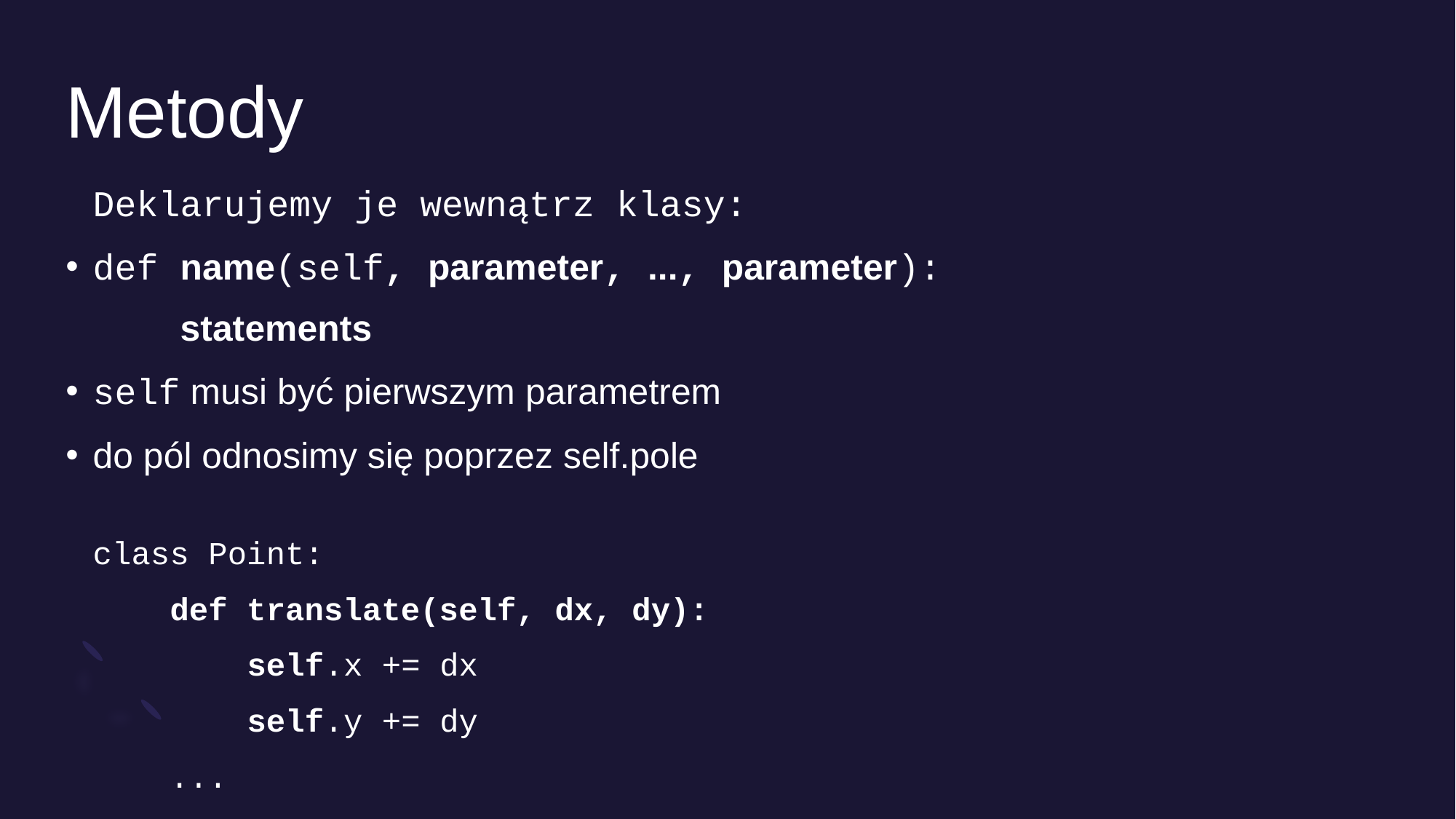

# Metody
	Deklarujemy je wewnątrz klasy:
def name(self, parameter, ..., parameter):
	    statements
self musi być pierwszym parametrem
do pól odnosimy się poprzez self.pole

	class Point:
	    def translate(self, dx, dy):
	        self.x += dx
	        self.y += dy
	    ...